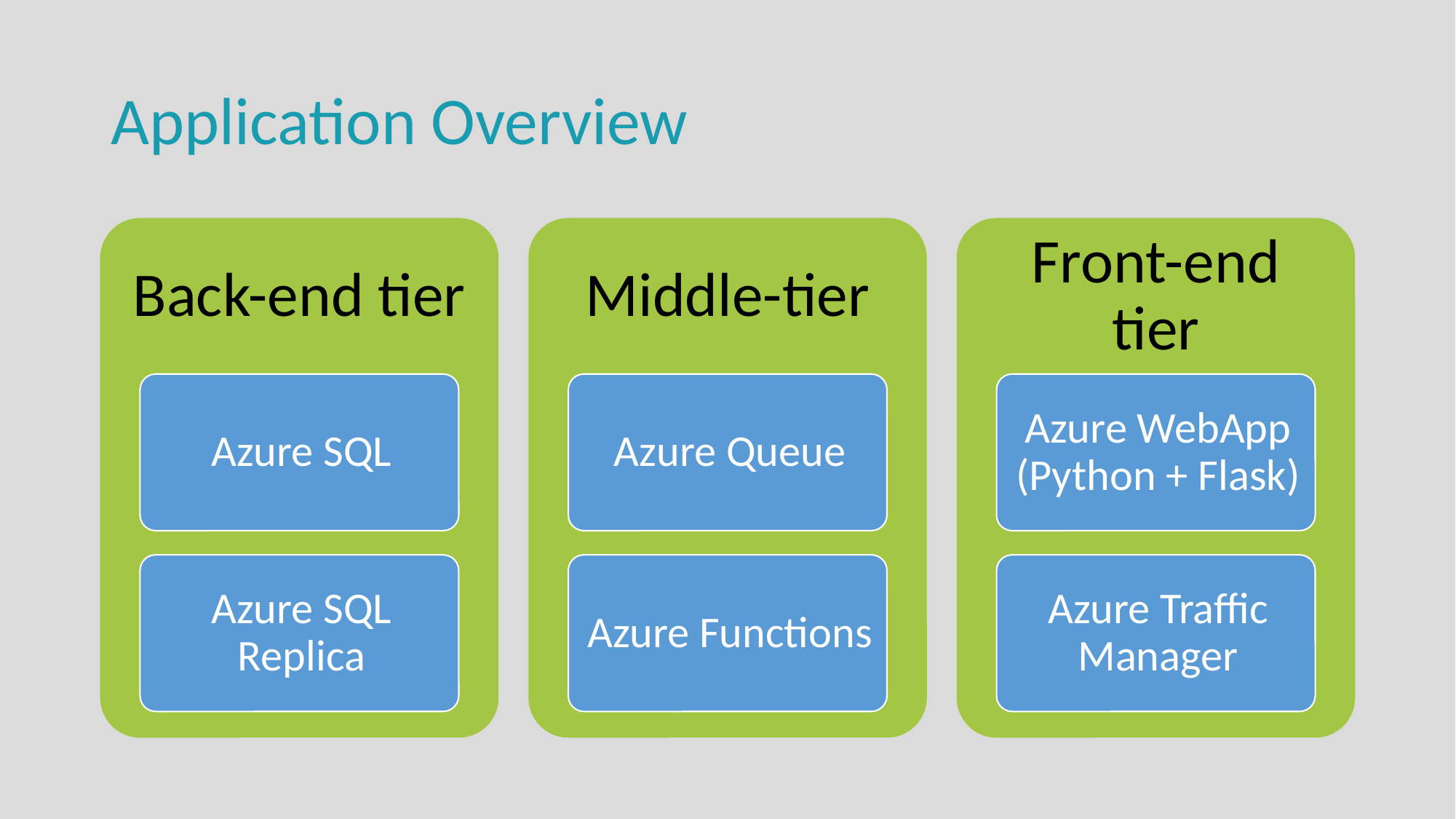

# Application Overview
Back-end tier
Azure SQL
Azure SQL Replica
Middle-tier
Azure Queue
Azure Functions
Front-end tier
Azure WebApp (Python + Flask)
Azure Traffic Manager